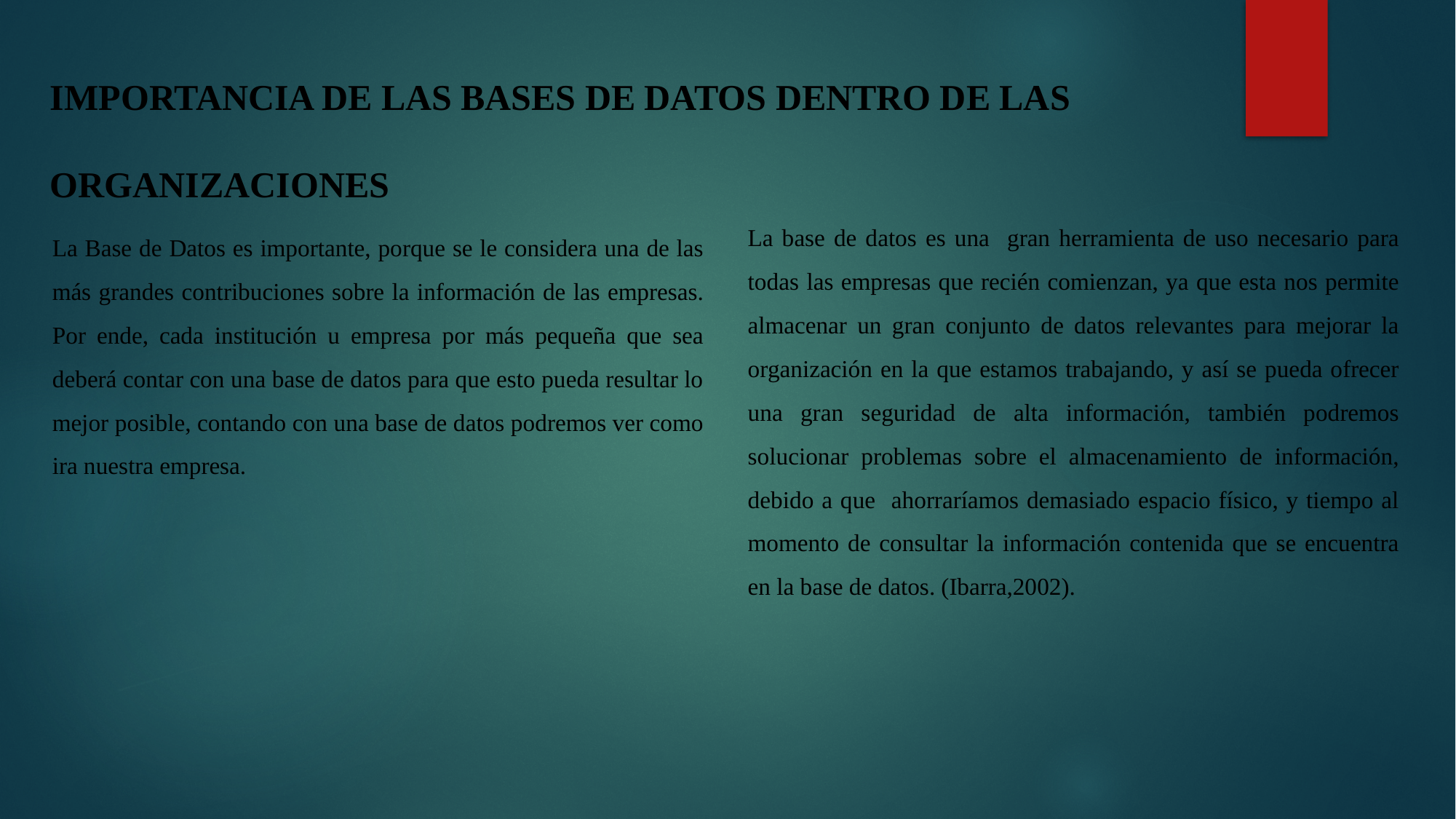

IMPORTANCIA DE LAS BASES DE DATOS DENTRO DE LAS ORGANIZACIONES
La base de datos es una  gran herramienta de uso necesario para todas las empresas que recién comienzan, ya que esta nos permite almacenar un gran conjunto de datos relevantes para mejorar la organización en la que estamos trabajando, y así se pueda ofrecer una gran seguridad de alta información, también podremos solucionar problemas sobre el almacenamiento de información, debido a que  ahorraríamos demasiado espacio físico, y tiempo al momento de consultar la información contenida que se encuentra en la base de datos. (Ibarra,2002).
La Base de Datos es importante, porque se le considera una de las más grandes contribuciones sobre la información de las empresas. Por ende, cada institución u empresa por más pequeña que sea deberá contar con una base de datos para que esto pueda resultar lo mejor posible, contando con una base de datos podremos ver como ira nuestra empresa.